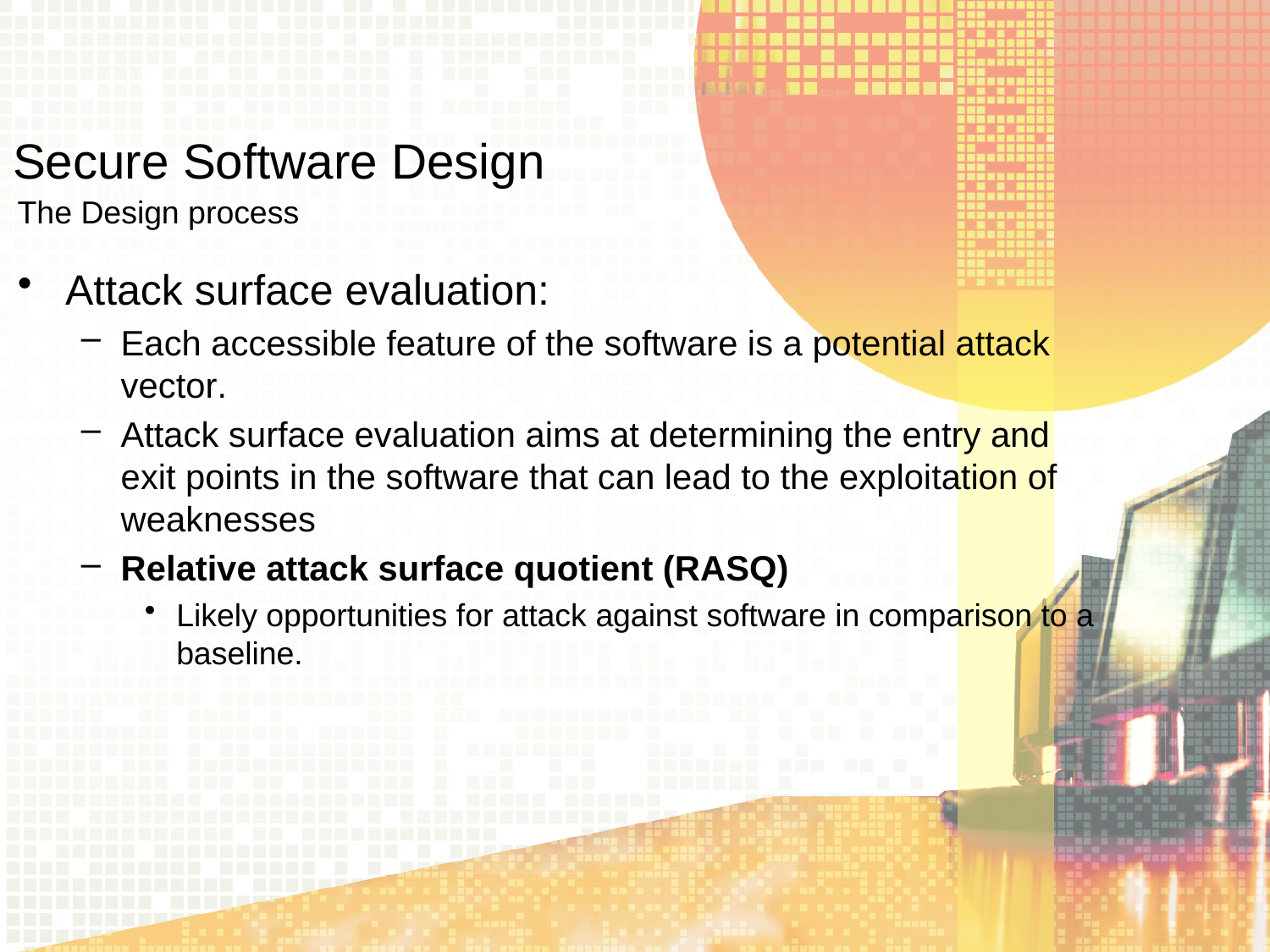

Secure Software Design
The Design process
Attack surface evaluation:
Each accessible feature of the software is a potential attack vector.
Attack surface evaluation aims at determining the entry and exit points in the software that can lead to the exploitation of weaknesses
Relative attack surface quotient (RASQ)
Likely opportunities for attack against software in comparison to a baseline.